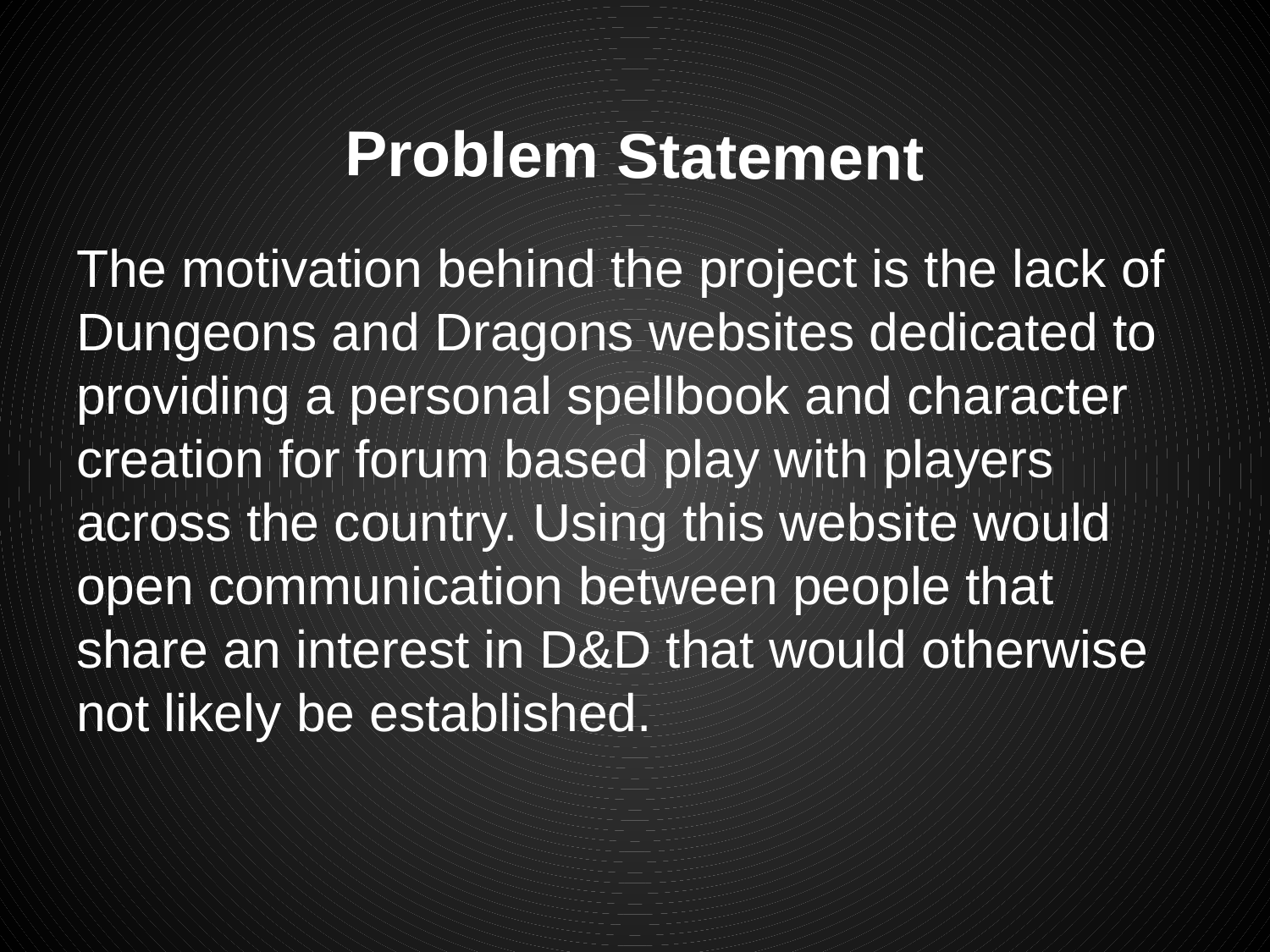

# Problem Statement
The motivation behind the project is the lack of Dungeons and Dragons websites dedicated to providing a personal spellbook and character creation for forum based play with players across the country. Using this website would open communication between people that share an interest in D&D that would otherwise not likely be established.